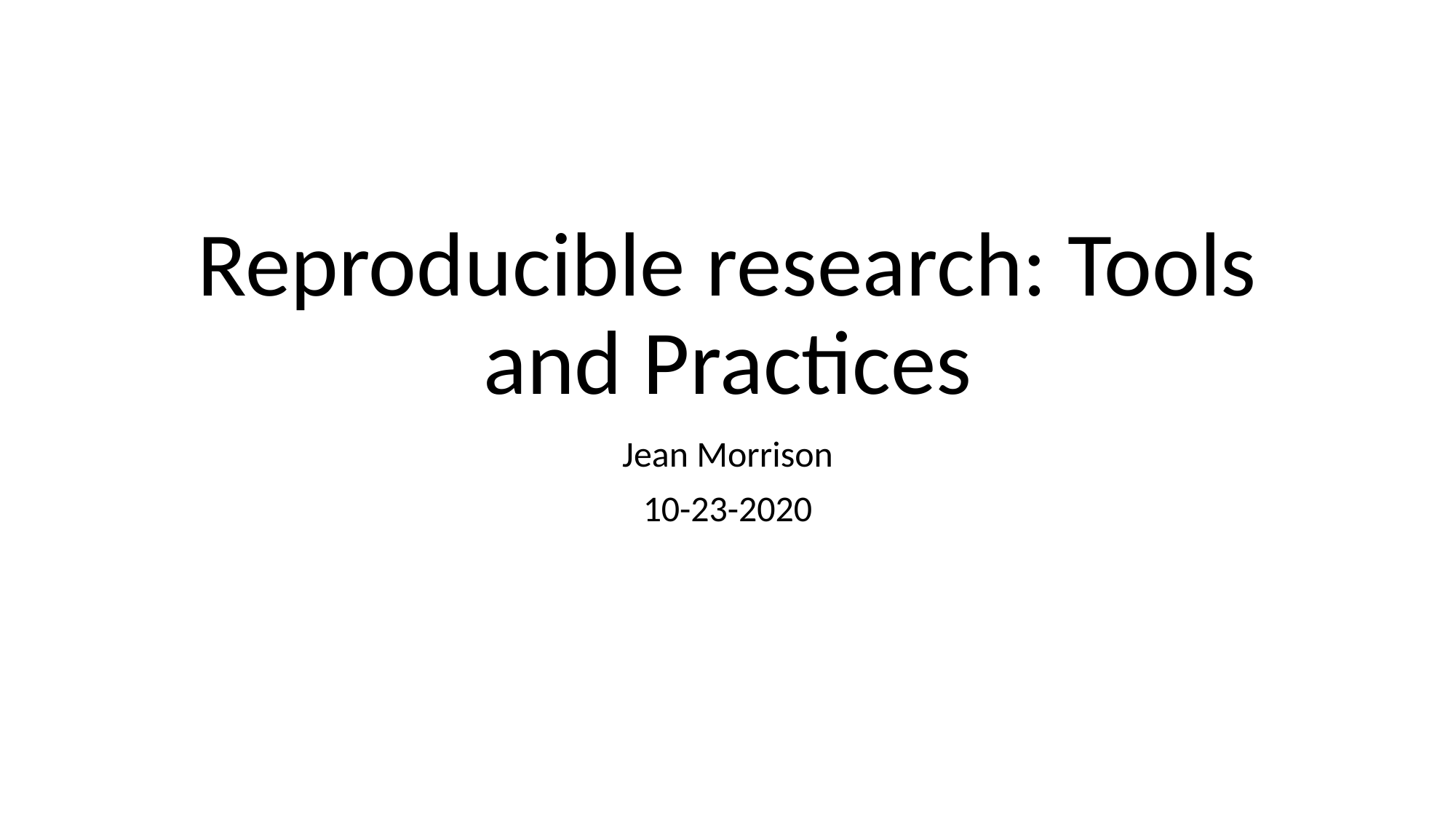

# Reproducible research: Tools and Practices
Jean Morrison
10-23-2020